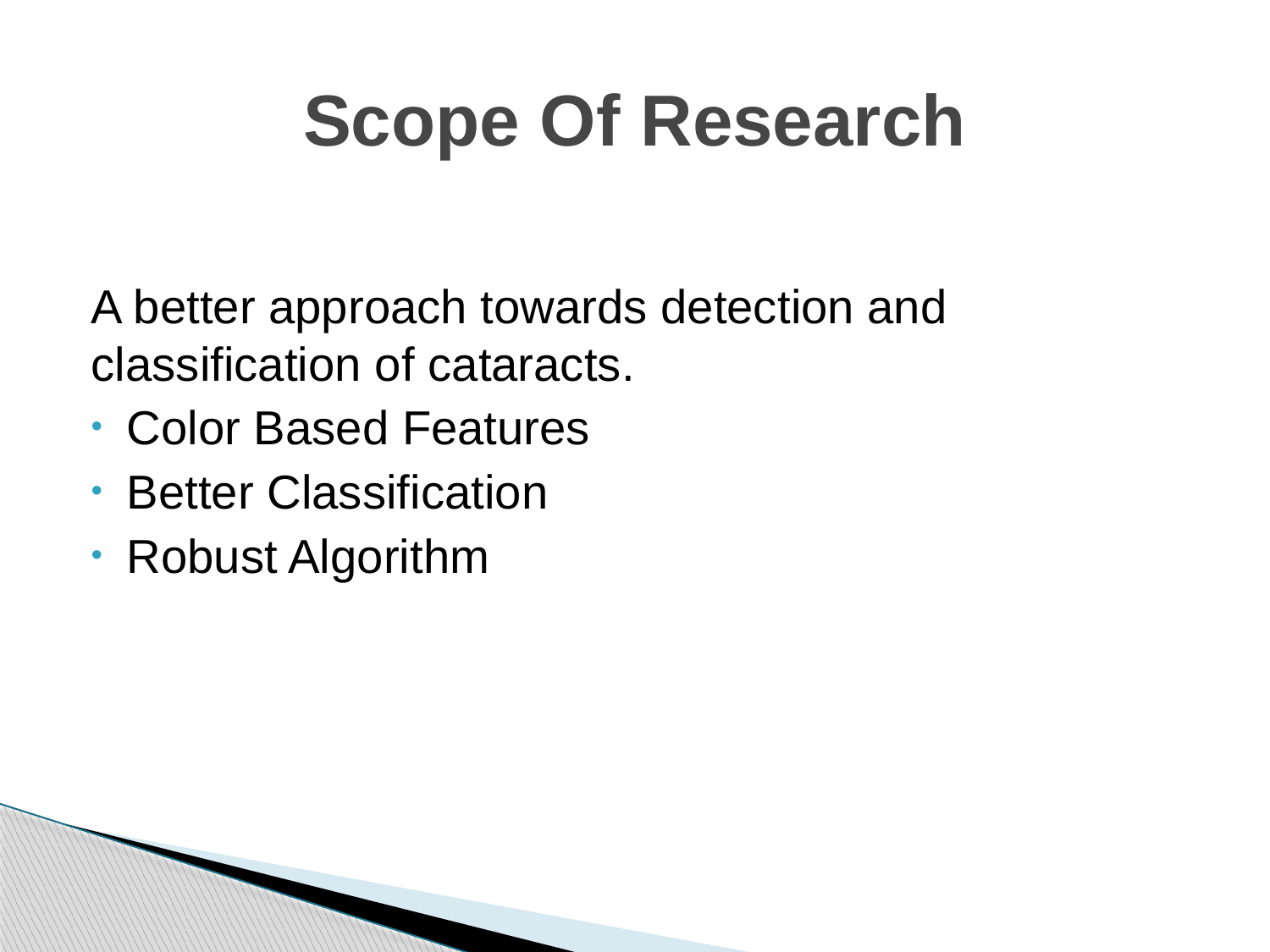

# Scope Of Research

A better approach towards detection and classification of cataracts.
Color Based Features
Better Classification
Robust Algorithm